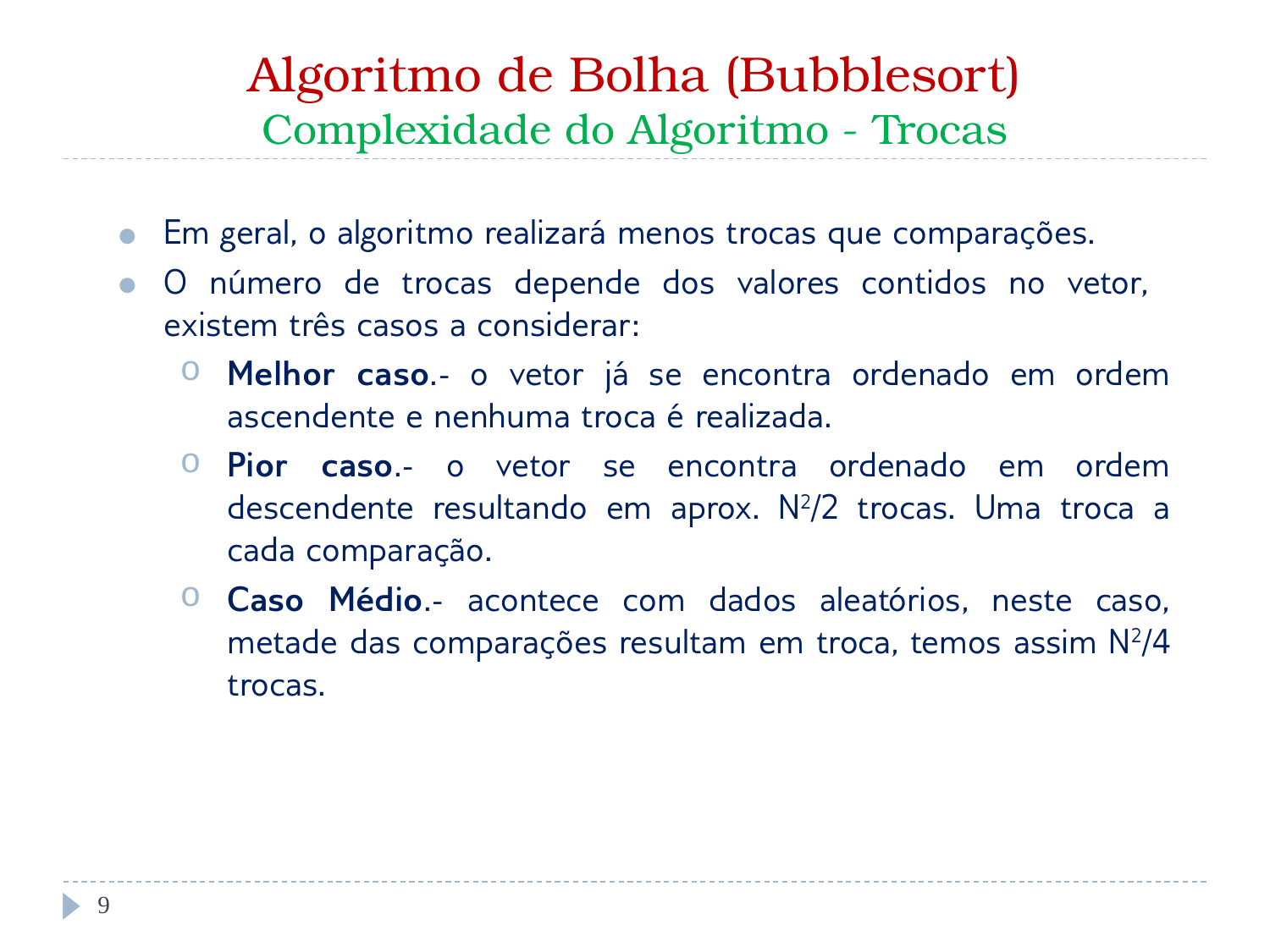

# Algoritmo de Bolha (Bubblesort) Complexidade do Algoritmo - Trocas

Em geral, o algoritmo realizará menos trocas que comparações.
O número de trocas depende dos valores contidos no vetor,  existem três casos a considerar:
Melhor caso.- o vetor já se encontra ordenado em ordem ascendente e nenhuma troca é realizada.
Pior caso.- o vetor se encontra ordenado em ordem descendente resultando em aprox. N2/2 trocas. Uma troca a cada comparação.
Caso Médio.- acontece com dados aleatórios, neste caso, metade das comparações resultam em troca, temos assim N2/4 trocas.
9